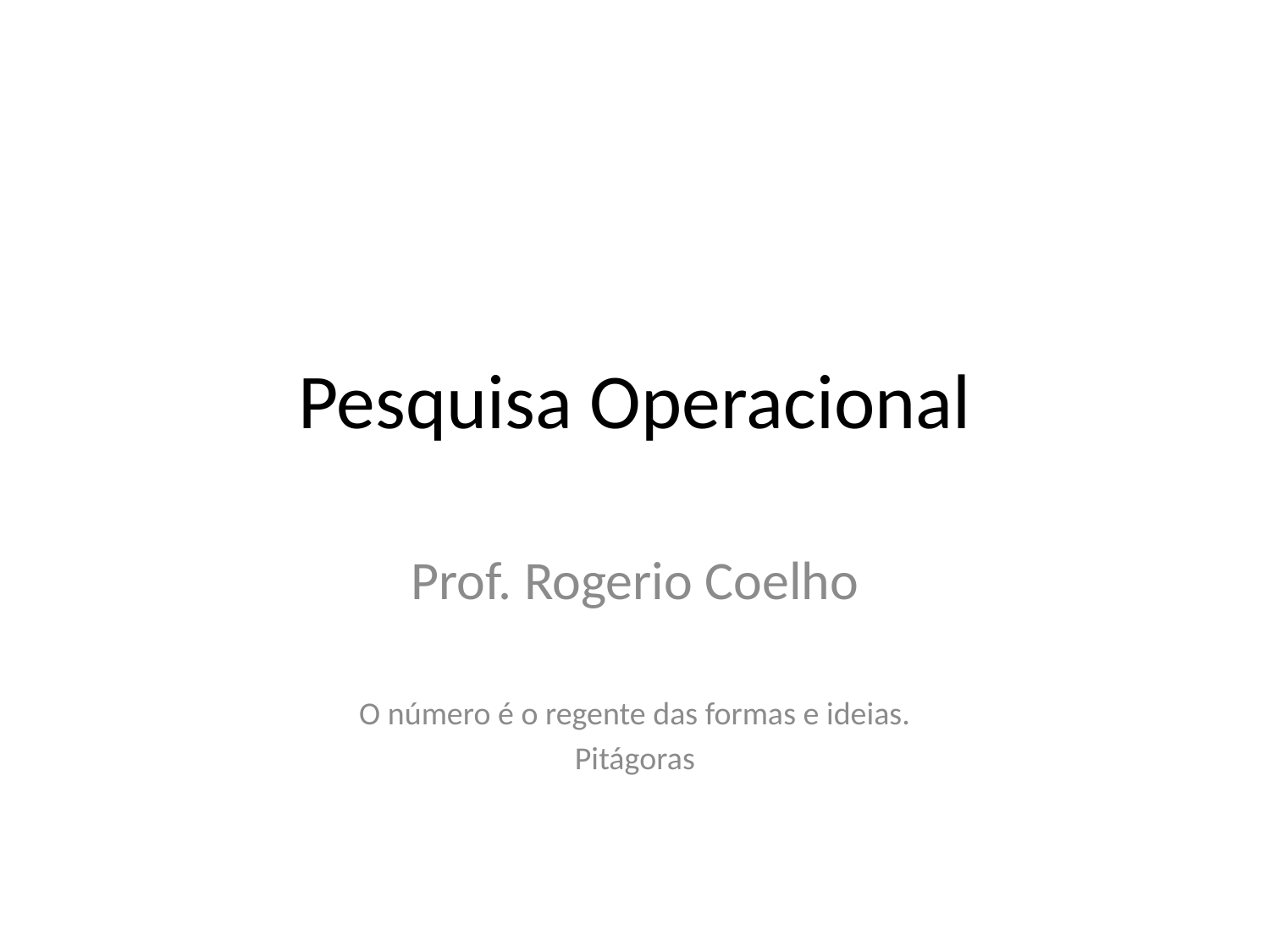

# Pesquisa Operacional
Prof. Rogerio Coelho

O número é o regente das formas e ideias.
Pitágoras